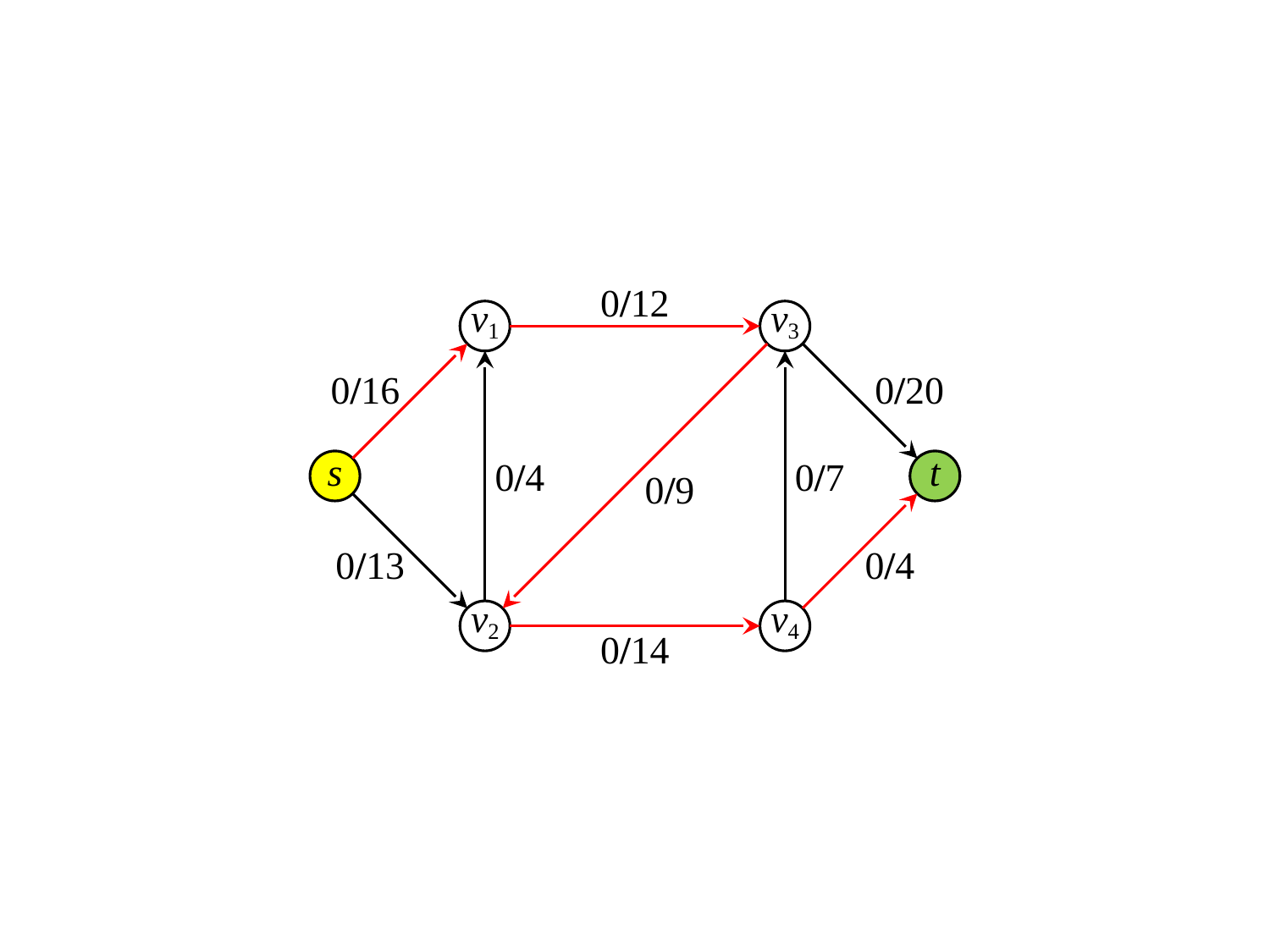

0/12
v1
v3
0/16
0/20
s
0/4
0/9
0/7
t
0/13
0/4
v2
v4
0/14